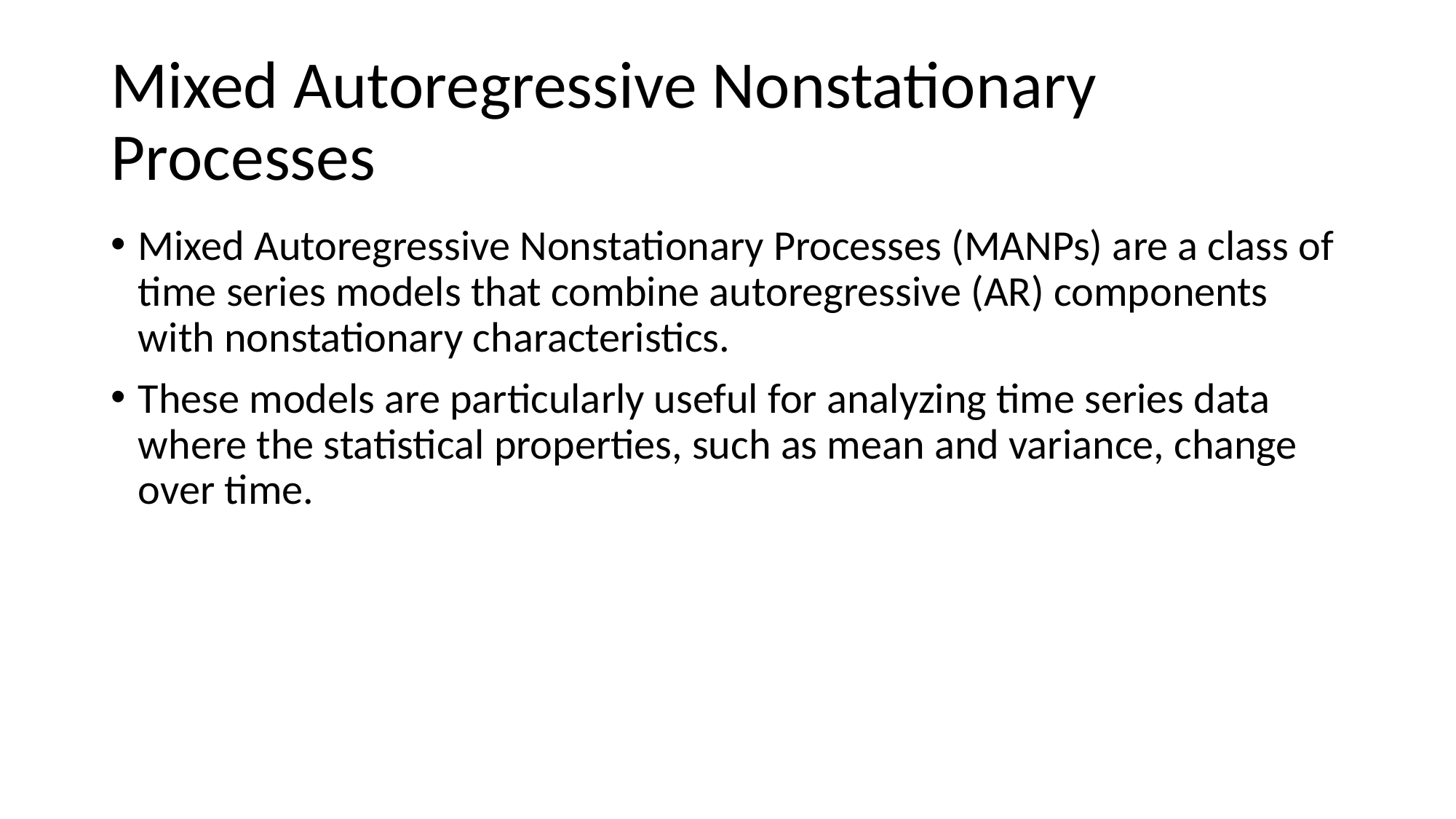

# Mixed Autoregressive Nonstationary Processes
Mixed Autoregressive Nonstationary Processes (MANPs) are a class of time series models that combine autoregressive (AR) components with nonstationary characteristics.
These models are particularly useful for analyzing time series data where the statistical properties, such as mean and variance, change over time.